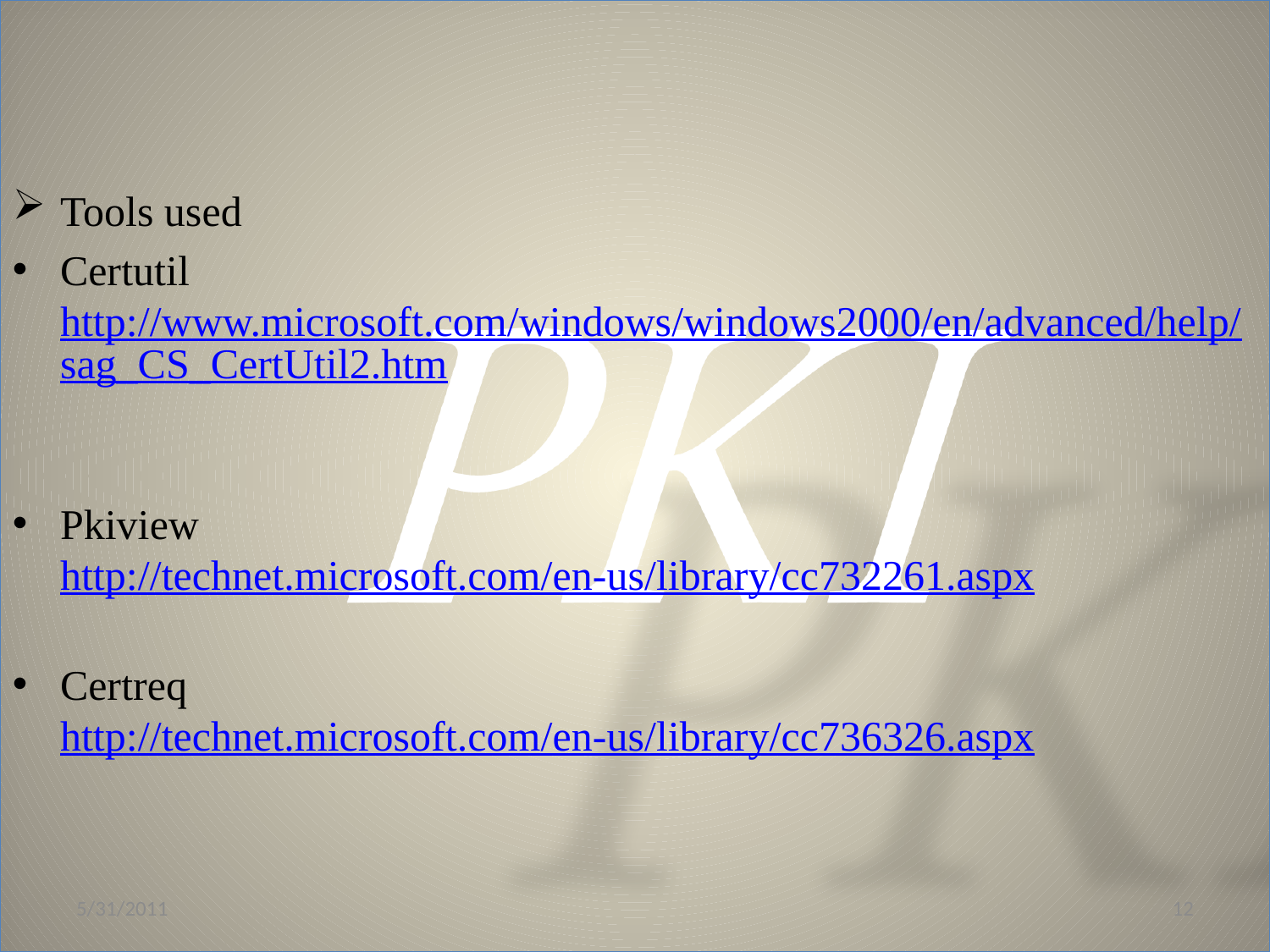

Tools used
Certutil
http://www.microsoft.com/windows/windows2000/en/advanced/help/sag_CS_CertUtil2.htm
Pkiview
http://technet.microsoft.com/en-us/library/cc732261.aspx
Certreq
http://technet.microsoft.com/en-us/library/cc736326.aspx